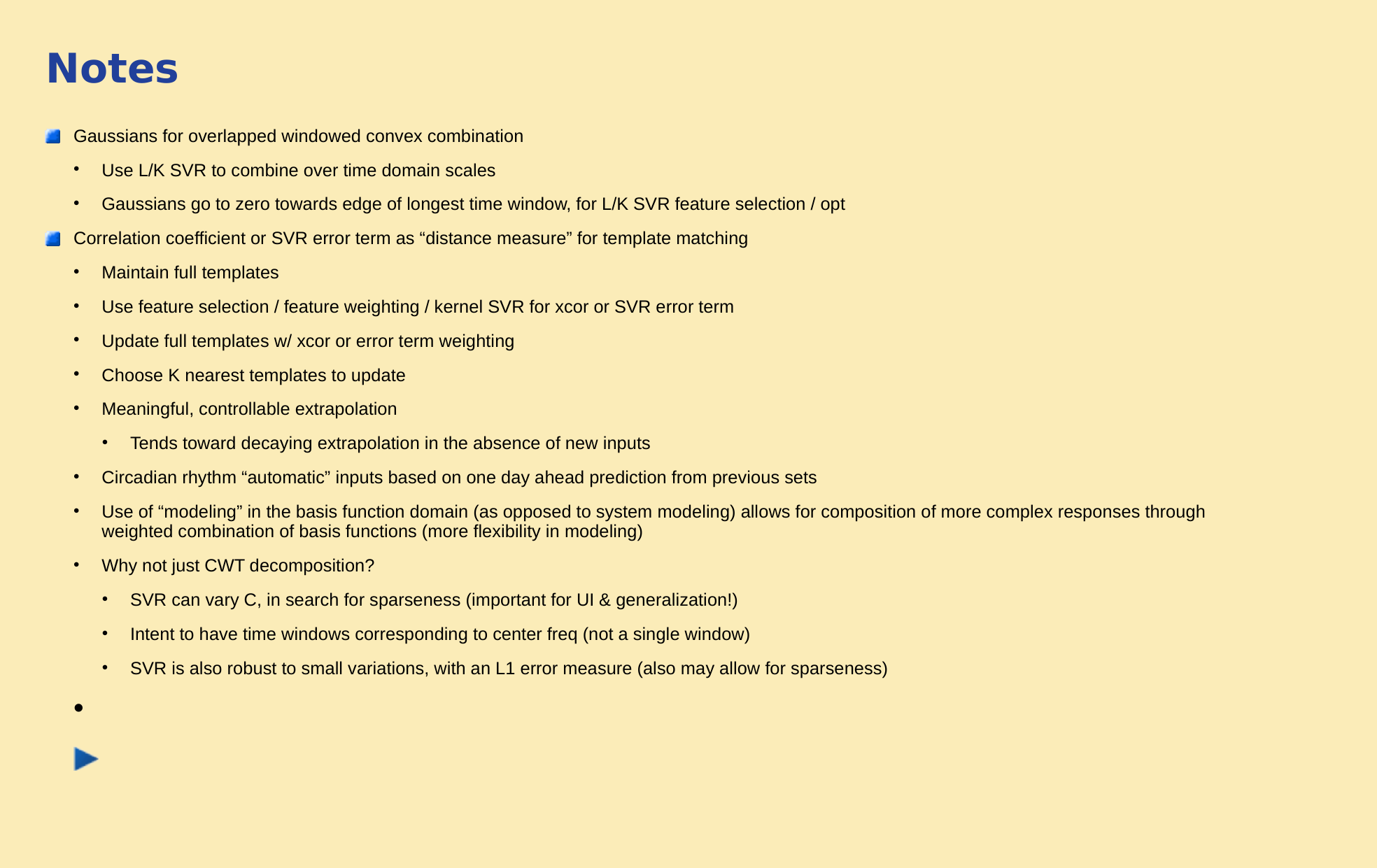

Notes

Gaussians for overlapped windowed convex combination
Use L/K SVR to combine over time domain scales
Gaussians go to zero towards edge of longest time window, for L/K SVR feature selection / opt
Correlation coefficient or SVR error term as “distance measure” for template matching
Maintain full templates
Use feature selection / feature weighting / kernel SVR for xcor or SVR error term
Update full templates w/ xcor or error term weighting
Choose K nearest templates to update
Meaningful, controllable extrapolation
Tends toward decaying extrapolation in the absence of new inputs
Circadian rhythm “automatic” inputs based on one day ahead prediction from previous sets
Use of “modeling” in the basis function domain (as opposed to system modeling) allows for composition of more complex responses through weighted combination of basis functions (more flexibility in modeling)
Why not just CWT decomposition?
SVR can vary C, in search for sparseness (important for UI & generalization!)
Intent to have time windows corresponding to center freq (not a single window)
SVR is also robust to small variations, with an L1 error measure (also may allow for sparseness)